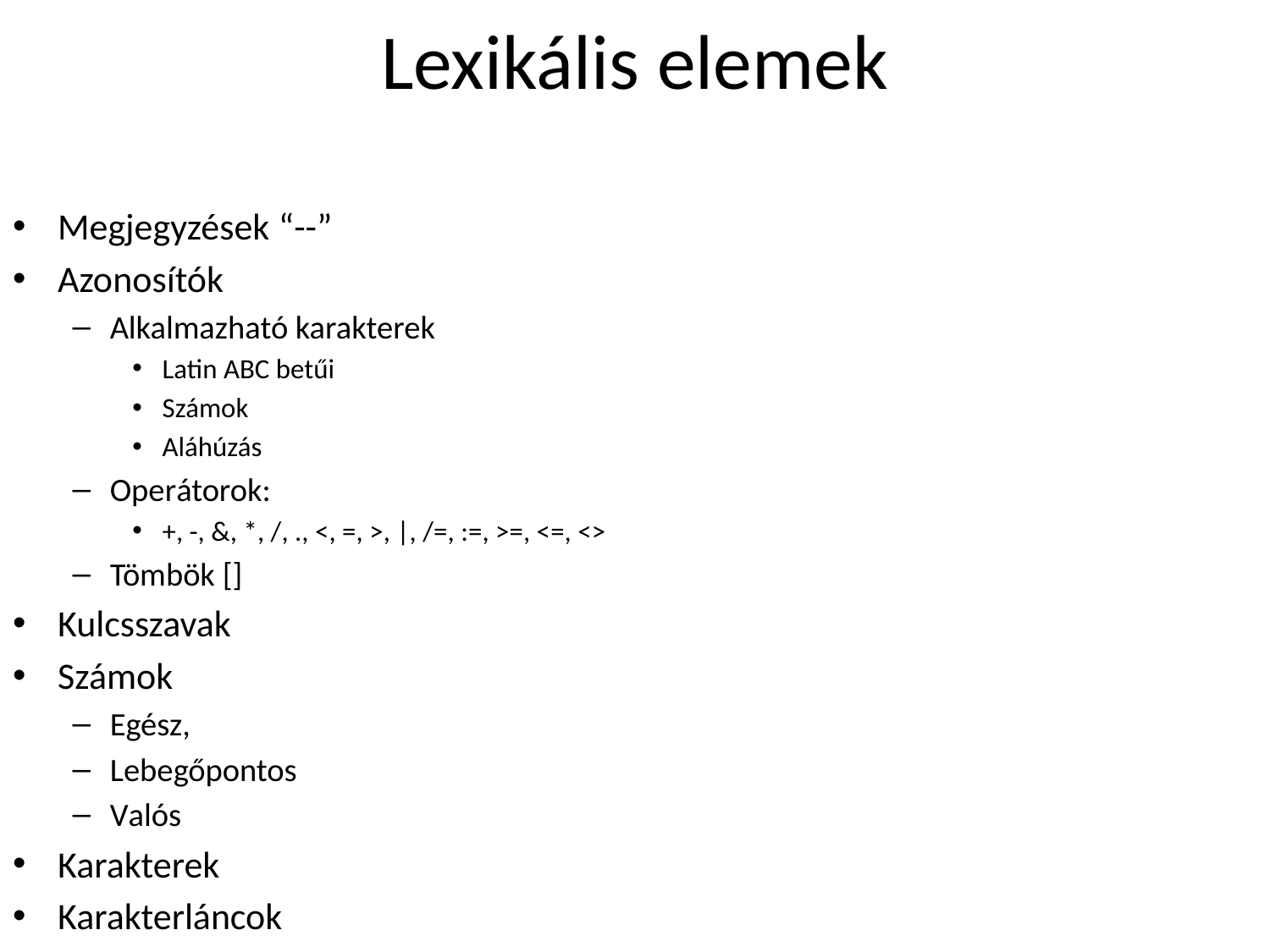

# Lexikális elemek
Megjegyzések “--”
Azonosítók
Alkalmazható karakterek
Latin ABC betűi
Számok
Aláhúzás
Operátorok:
+, -, &, *, /, ., <, =, >, |, /=, :=, >=, <=, <>
Tömbök []
Kulcsszavak
Számok
Egész,
Lebegőpontos
Valós
Karakterek
Karakterláncok